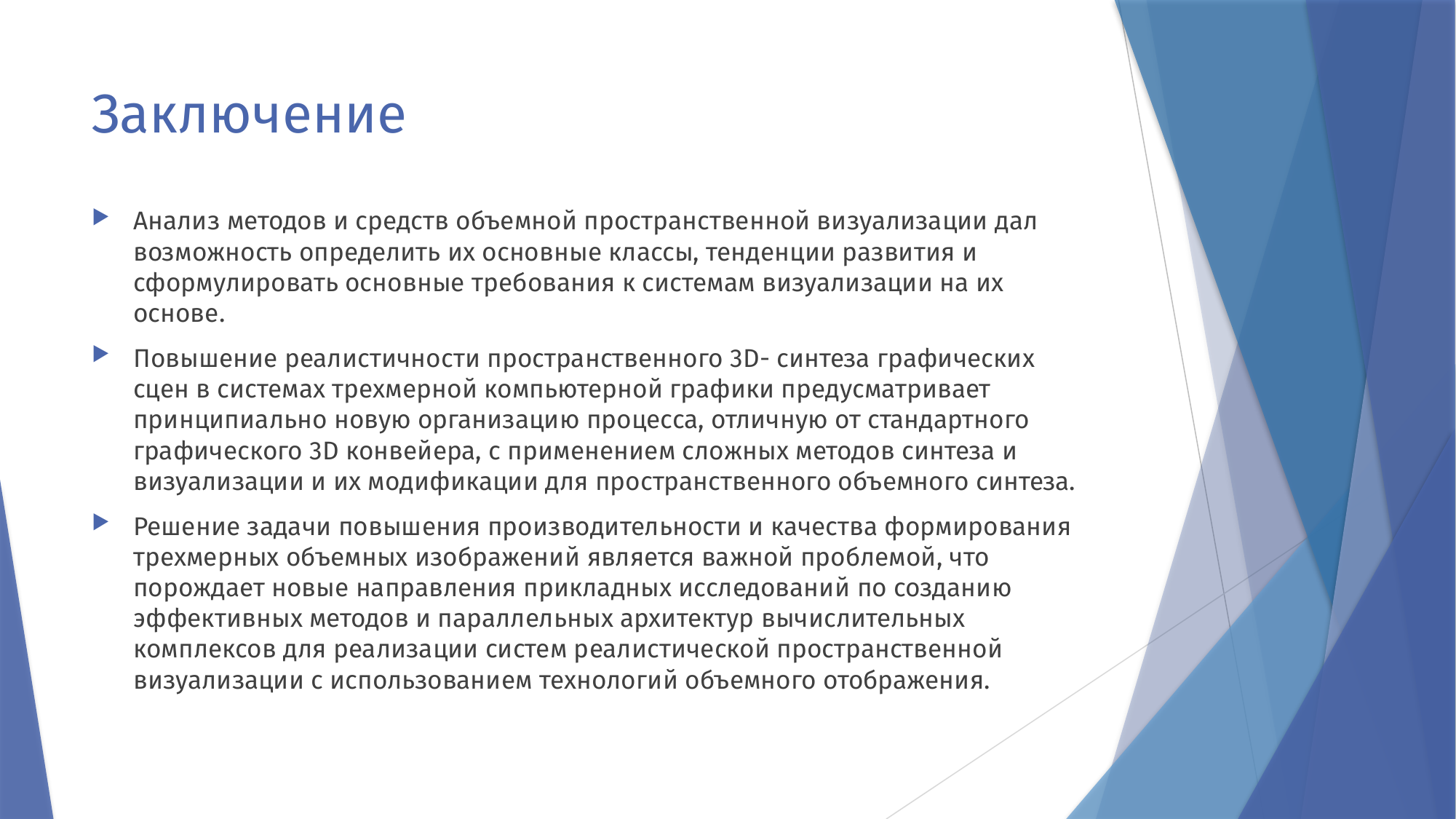

# Заключение
Анализ методов и средств объемной пространственной визуализации дал возможность определить их основные классы, тенденции развития и сформулировать основные требования к системам визуализации на их основе.
Повышение реалистичности пространственного 3D- синтеза графических сцен в системах трехмерной компьютерной графики предусматривает принципиально новую организацию процесса, отличную от стандартного графического 3D конвейера, с применением сложных методов синтеза и визуализации и их модификации для пространственного объемного синтеза.
Решение задачи повышения производительности и качества формирования трехмерных объемных изображений является важной проблемой, что порождает новые направления прикладных исследований по созданию эффективных методов и параллельных архитектур вычислительных комплексов для реализации систем реалистической пространственной визуализации с использованием технологий объемного отображения.